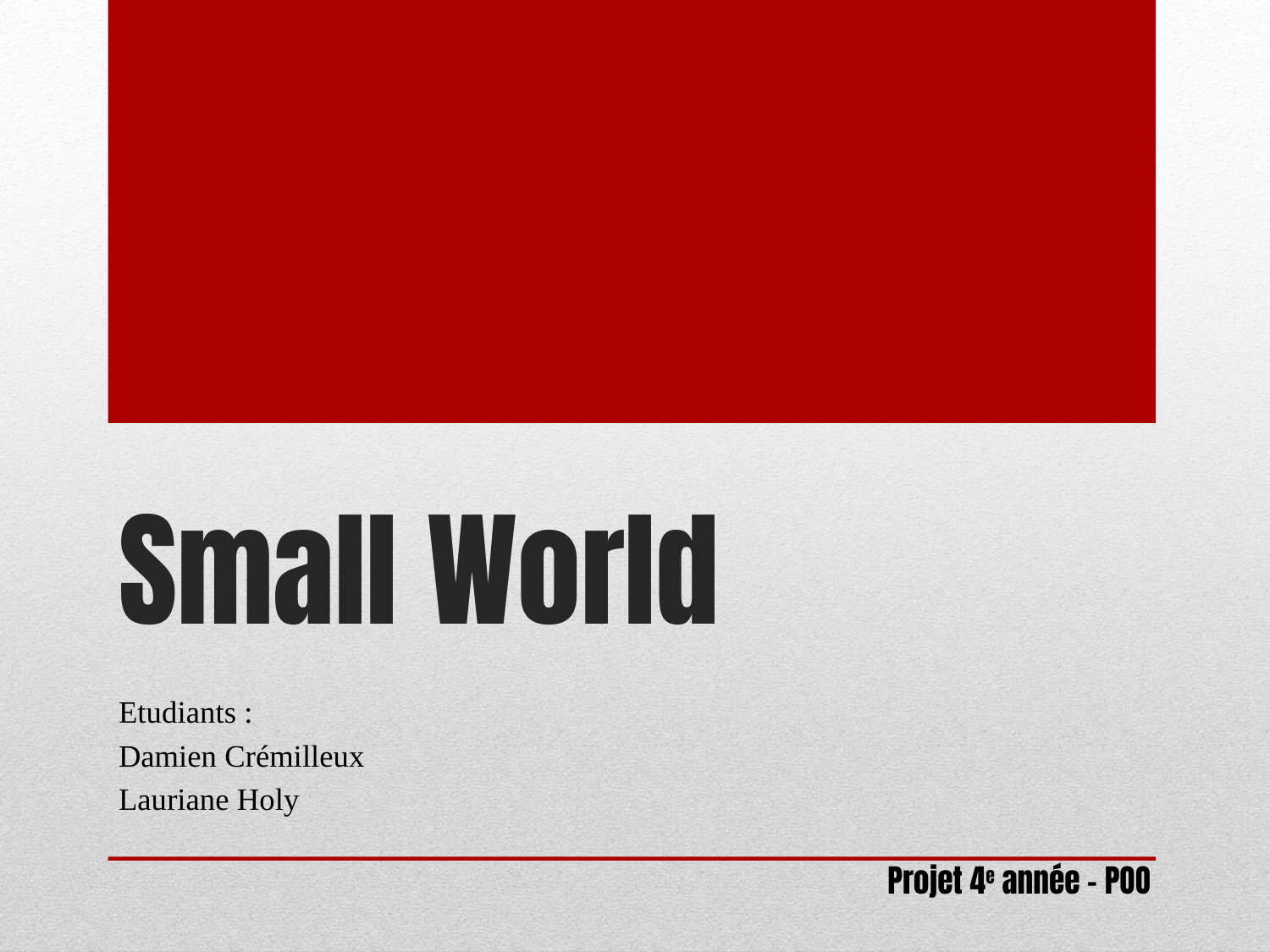

# Small World
Etudiants :
Damien Crémilleux
Lauriane Holy
Projet 4e année - POO